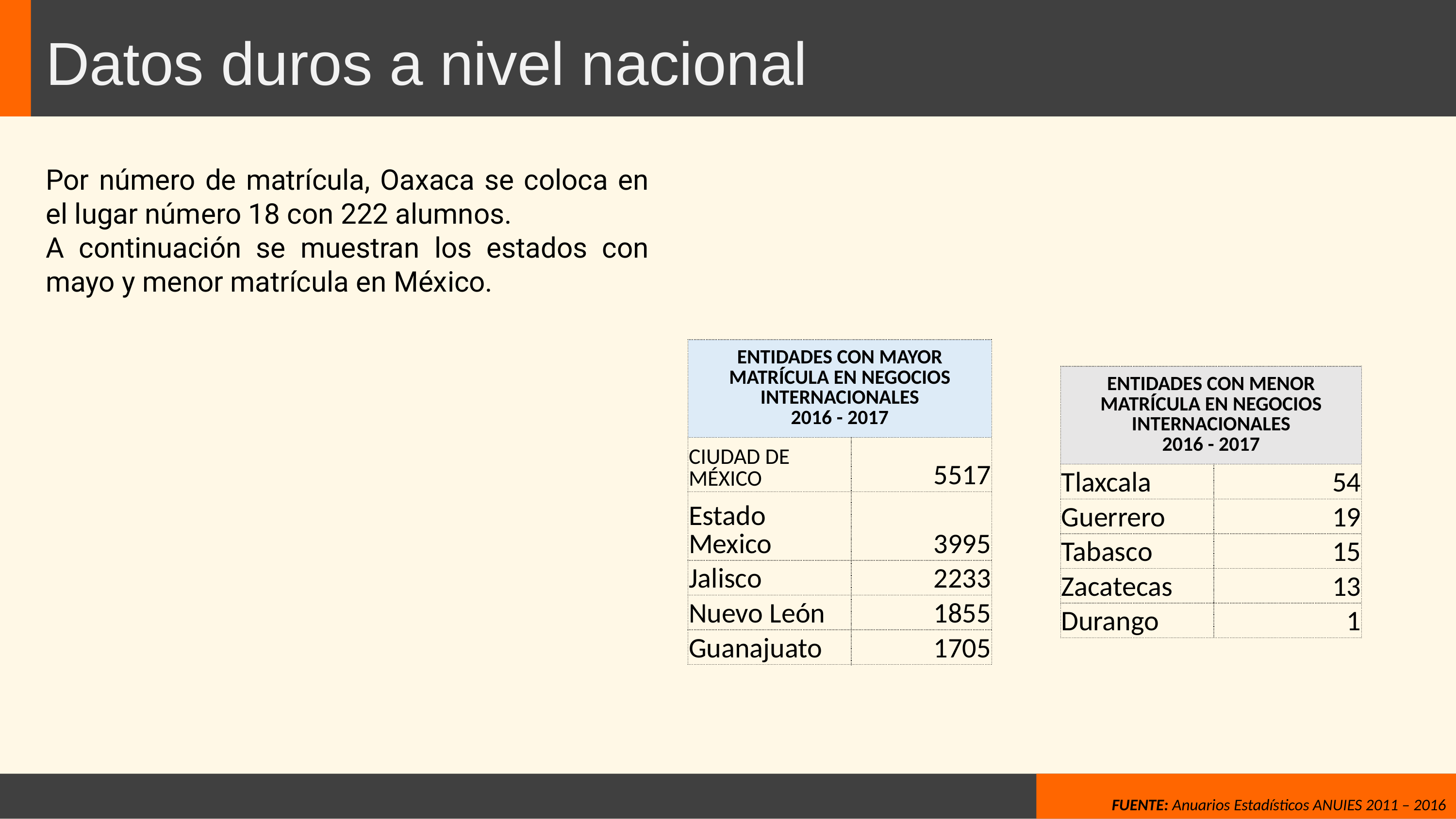

# Datos duros a nivel nacional
Por número de matrícula, Oaxaca se coloca en el lugar número 18 con 222 alumnos.
A continuación se muestran los estados con mayo y menor matrícula en México.

| ENTIDADES CON MAYOR MATRÍCULA EN NEGOCIOS INTERNACIONALES 2016 - 2017 |  |
| --- | --- |
| CIUDAD DE MÉXICO | 5517 |
| Estado Mexico | 3995 |
| Jalisco | 2233 |
| Nuevo León | 1855 |
| Guanajuato | 1705 |
| ENTIDADES CON MENOR MATRÍCULA EN NEGOCIOS INTERNACIONALES 2016 - 2017 |  |
| --- | --- |
| Tlaxcala | 54 |
| Guerrero | 19 |
| Tabasco | 15 |
| Zacatecas | 13 |
| Durango | 1 |
FUENTE: Anuarios Estadísticos ANUIES 2011 – 2016